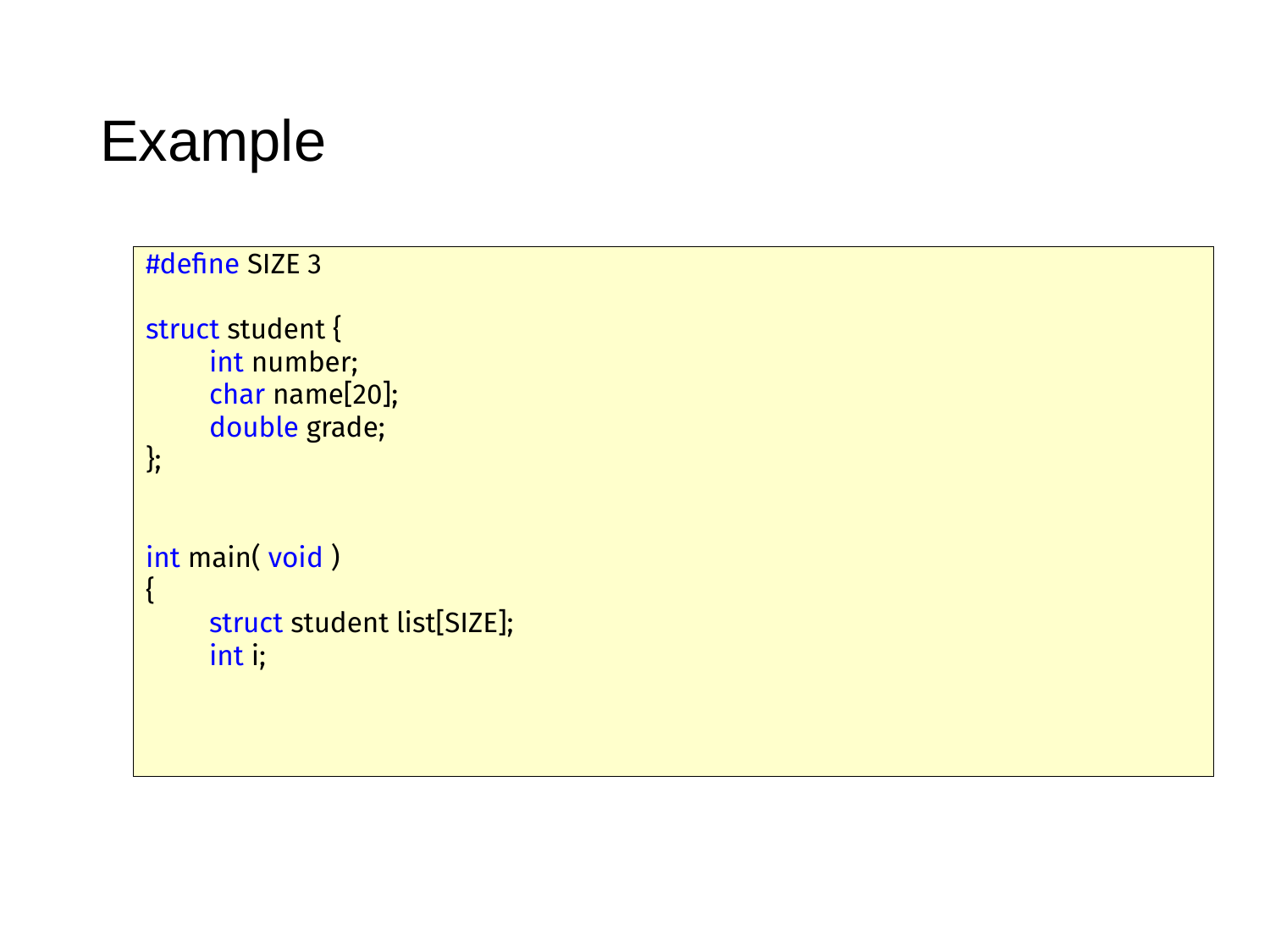

# Example
#define SIZE 3

struct student {
int number;
char name[20];
double grade;
};

int main( void )
{
struct student list[SIZE];
int i;